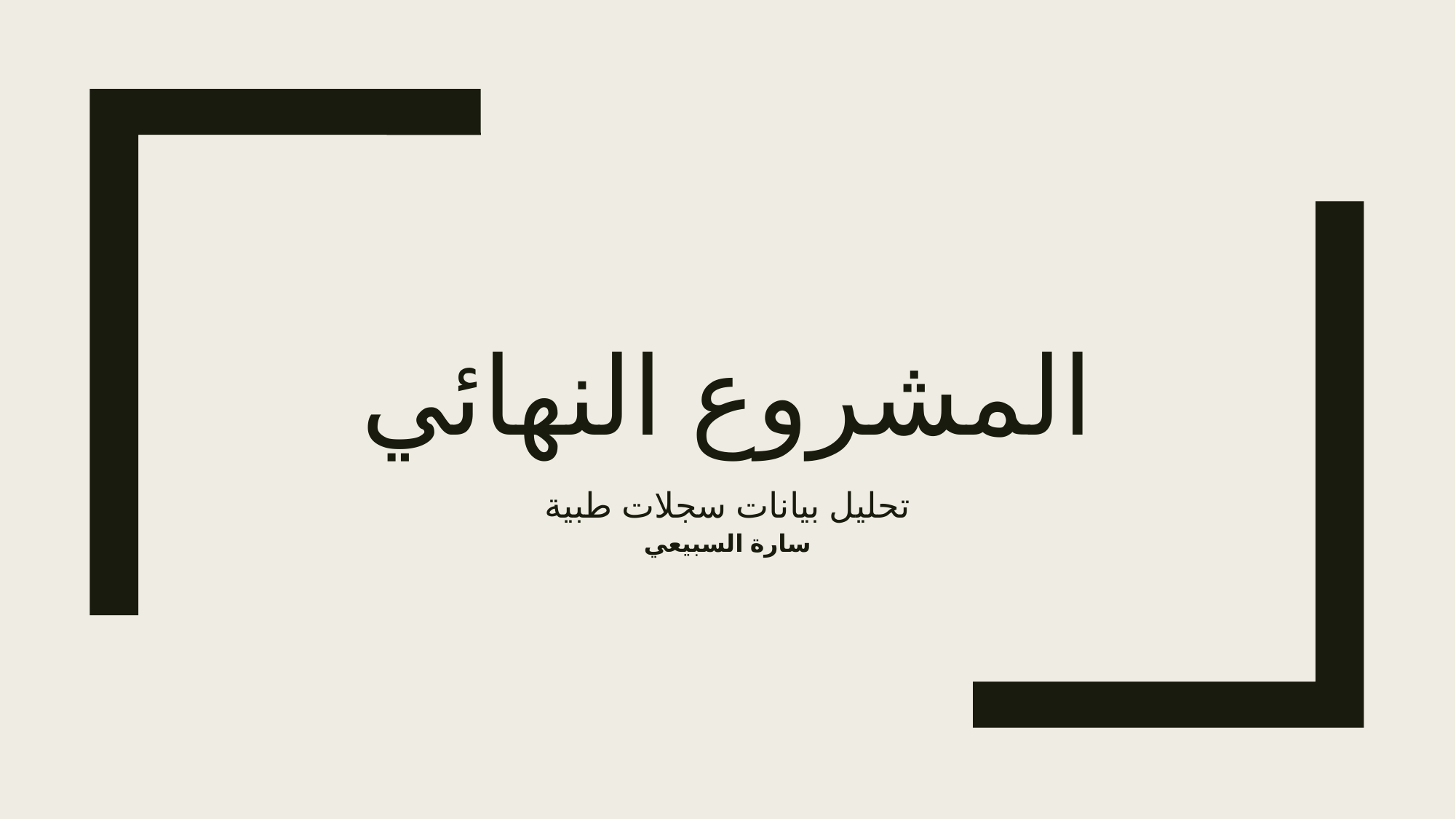

# المشروع النهائي
تحليل بيانات سجلات طبية
سارة السبيعي